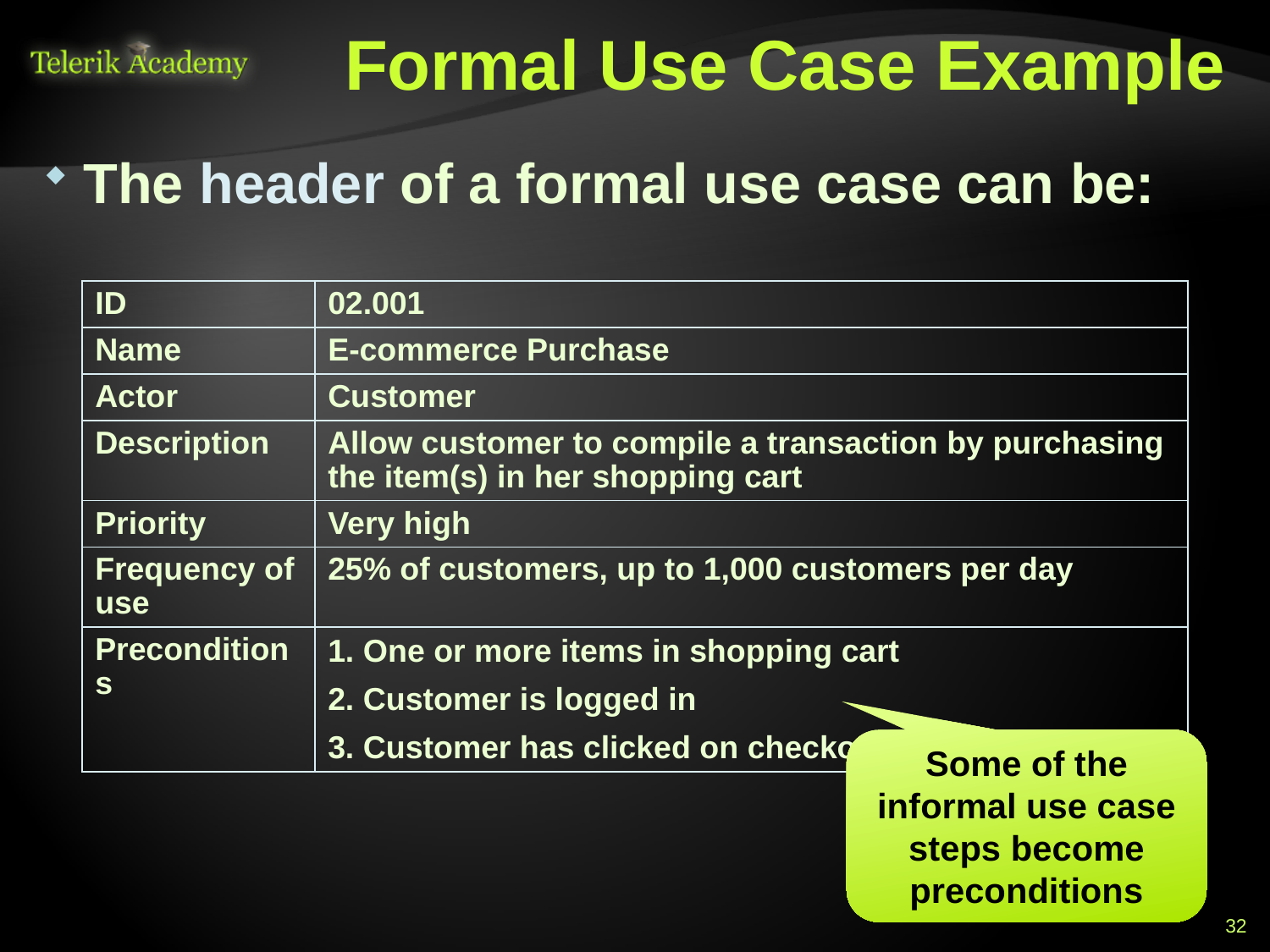

# Formal Use Case Example
The header of a formal use case can be:
| ID | 02.001 |
| --- | --- |
| Name | E-commerce Purchase |
| Actor | Customer |
| Description | Allow customer to compile a transaction by purchasing the item(s) in her shopping cart |
| Priority | Very high |
| Frequency of use | 25% of customers, up to 1,000 customers per day |
| Preconditions | 1. One or more items in shopping cart 2. Customer is logged in 3. Customer has clicked on checkout |
Some of the informal use case steps become preconditions
32